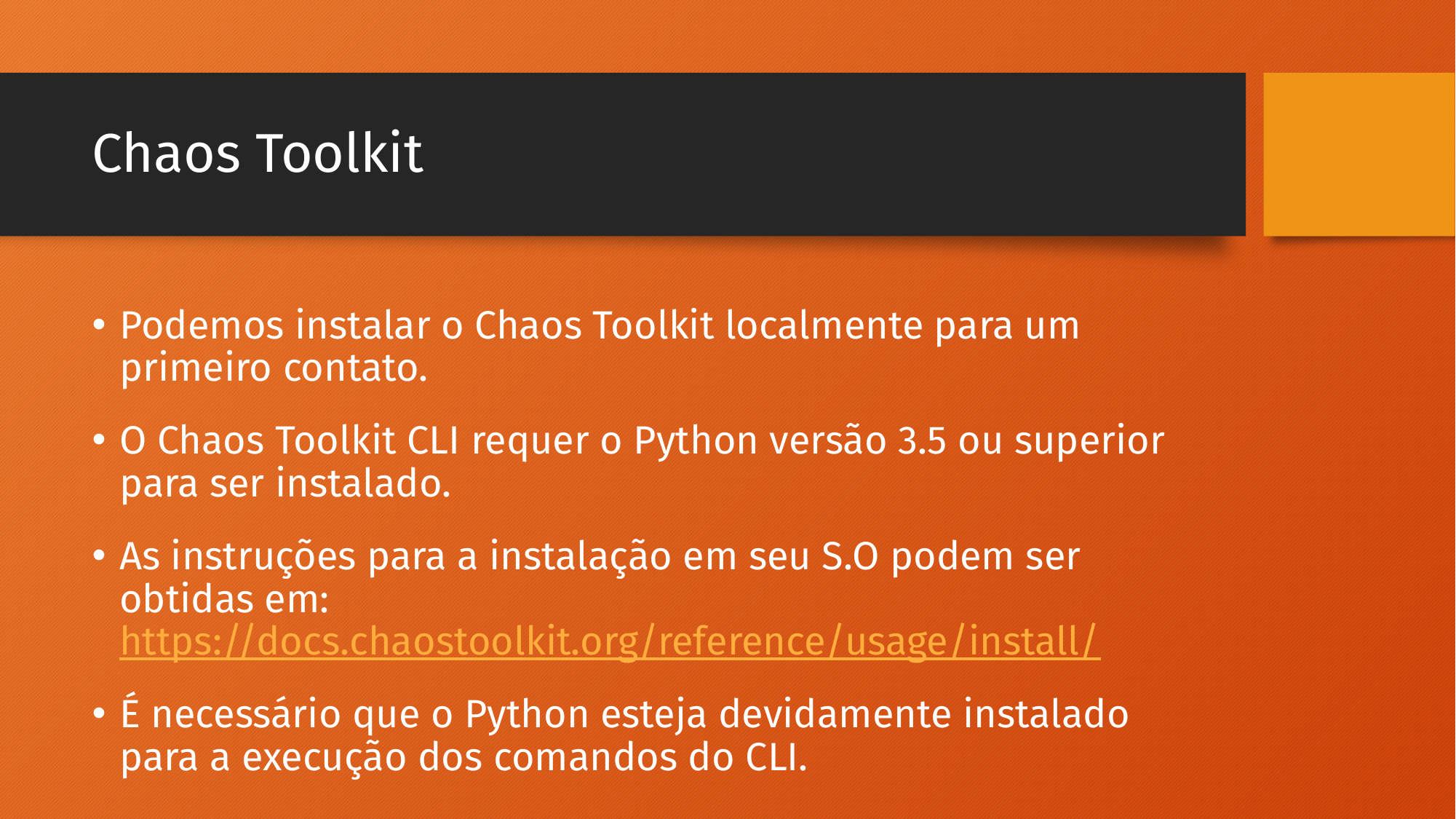

# Chaos Toolkit
Podemos instalar o Chaos Toolkit localmente para um primeiro contato.
O Chaos Toolkit CLI requer o Python versão 3.5 ou superior para ser instalado.
As instruções para a instalação em seu S.O podem ser obtidas em: https://docs.chaostoolkit.org/reference/usage/install/
É necessário que o Python esteja devidamente instalado para a execução dos comandos do CLI.